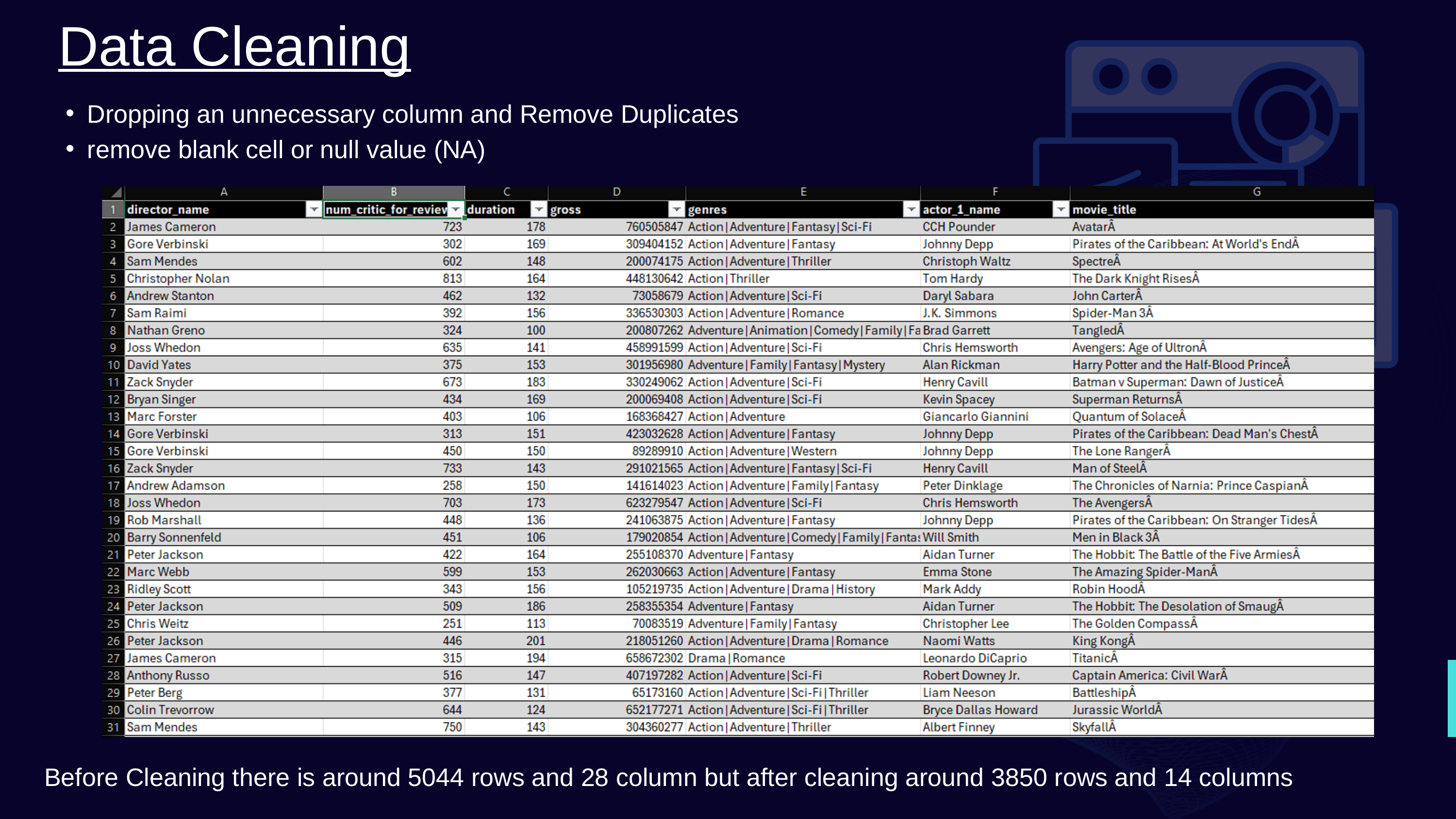

Data Cleaning

Dropping an unnecessary column and Remove Duplicates
remove blank cell or null value (NA)

Before Cleaning there is around 5044 rows and 28 column but after cleaning around 3850 rows and 14 columns